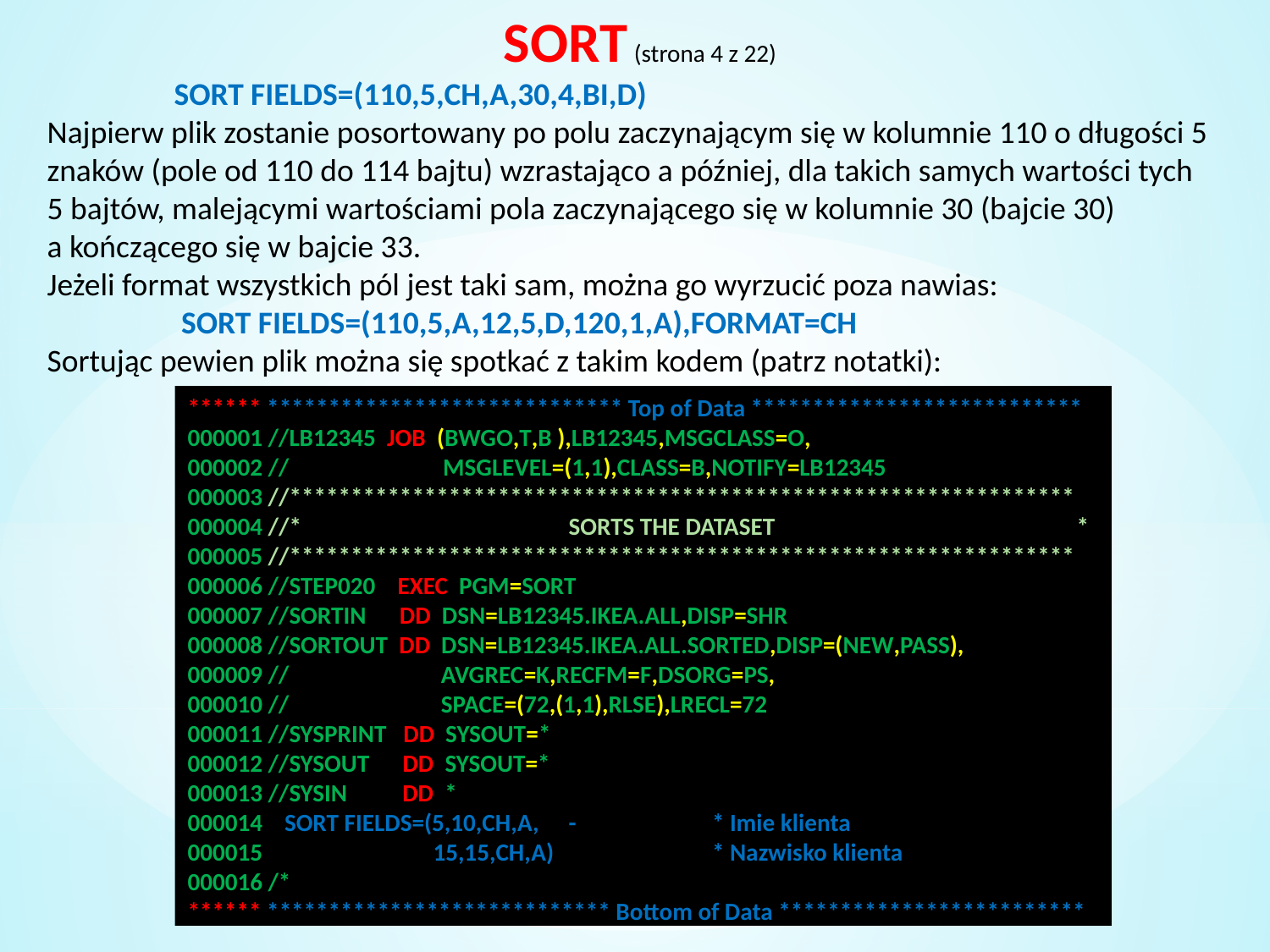

SORT (strona 4 z 22)
	SORT FIELDS=(110,5,CH,A,30,4,BI,D)
Najpierw plik zostanie posortowany po polu zaczynającym się w kolumnie 110 o długości 5
znaków (pole od 110 do 114 bajtu) wzrastająco a później, dla takich samych wartości tych
5 bajtów, malejącymi wartościami pola zaczynającego się w kolumnie 30 (bajcie 30)
a kończącego się w bajcie 33.
Jeżeli format wszystkich pól jest taki sam, można go wyrzucić poza nawias:
  	 SORT FIELDS=(110,5,A,12,5,D,120,1,A),FORMAT=CH
Sortując pewien plik można się spotkać z takim kodem (patrz notatki):
# ****** ***************************** Top of Data *************************** 000001 //LB12345  JOB  (BWGO,T,B ),LB12345,MSGCLASS=O, 000002 //                            MSGLEVEL=(1,1),CLASS=B,NOTIFY=LB12345 000003 //**************************************************************** 000004 //* 			SORTS THE DATASET			* 000005 //**************************************************************** 000006 //STEP020    EXEC  PGM=SORT 000007 //SORTIN      DD  DSN=LB12345.IKEA.ALL,DISP=SHR 000008 //SORTOUT  DD  DSN=LB12345.IKEA.ALL.SORTED,DISP=(NEW,PASS), 000009 //	                       AVGREC=K,RECFM=F,DSORG=PS, 000010 //	                       SPACE=(72,(1,1),RLSE),LRECL=72 000011 //SYSPRINT   DD  SYSOUT=* 000012 //SYSOUT      DD  SYSOUT=* 000013 //SYSIN          DD  * 000014    SORT FIELDS=(5,10,CH,A,	-	   * Imie klienta 000015                               15,15,CH,A)		   * Nazwisko klienta 000016 /* ****** **************************** Bottom of Data *************************